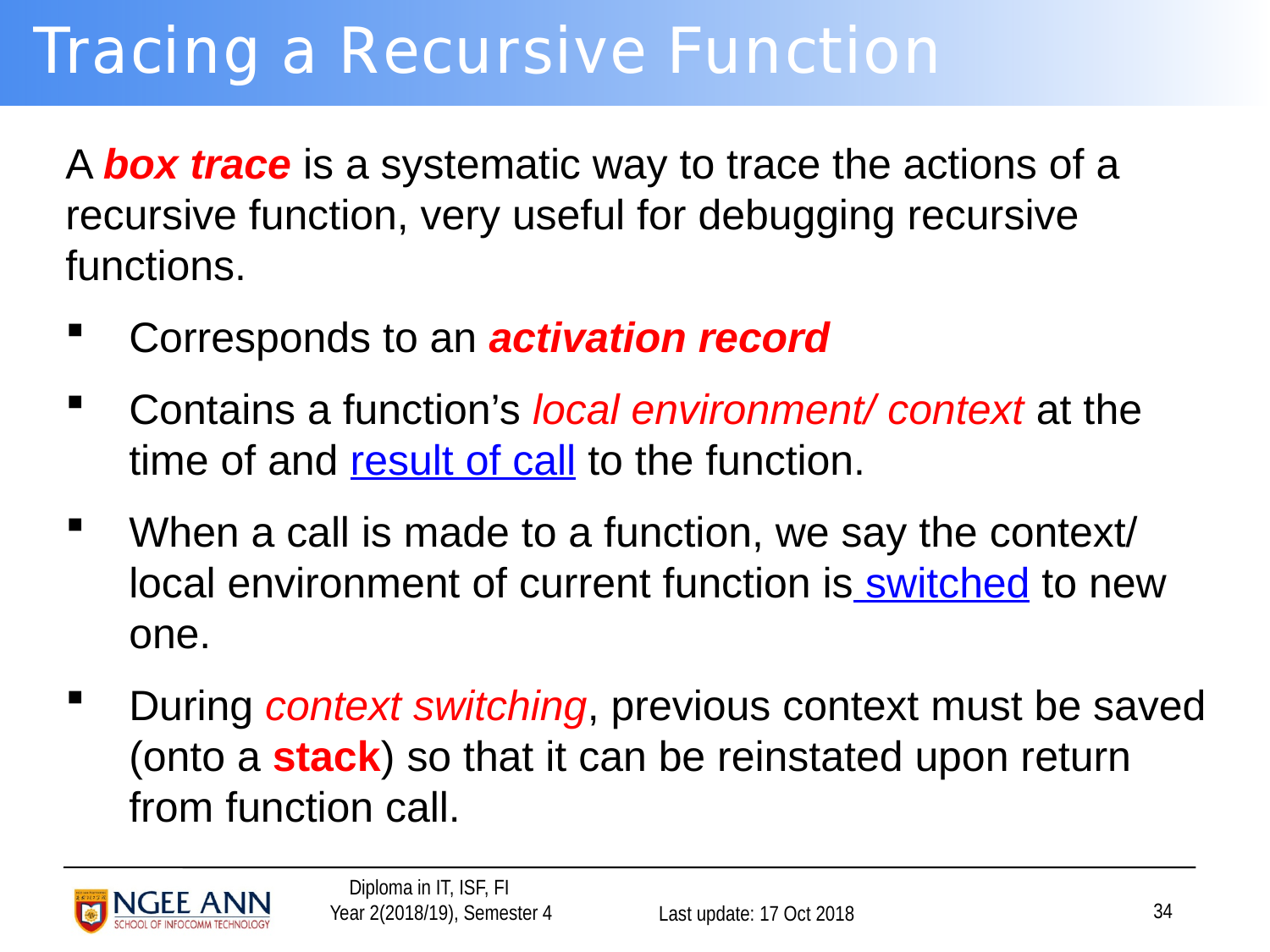

# Tracing a Recursive Function
A box trace is a systematic way to trace the actions of a recursive function, very useful for debugging recursive functions.
Corresponds to an activation record
Contains a function’s local environment/ context at the time of and result of call to the function.
When a call is made to a function, we say the context/ local environment of current function is switched to new one.
During context switching, previous context must be saved (onto a stack) so that it can be reinstated upon return from function call.